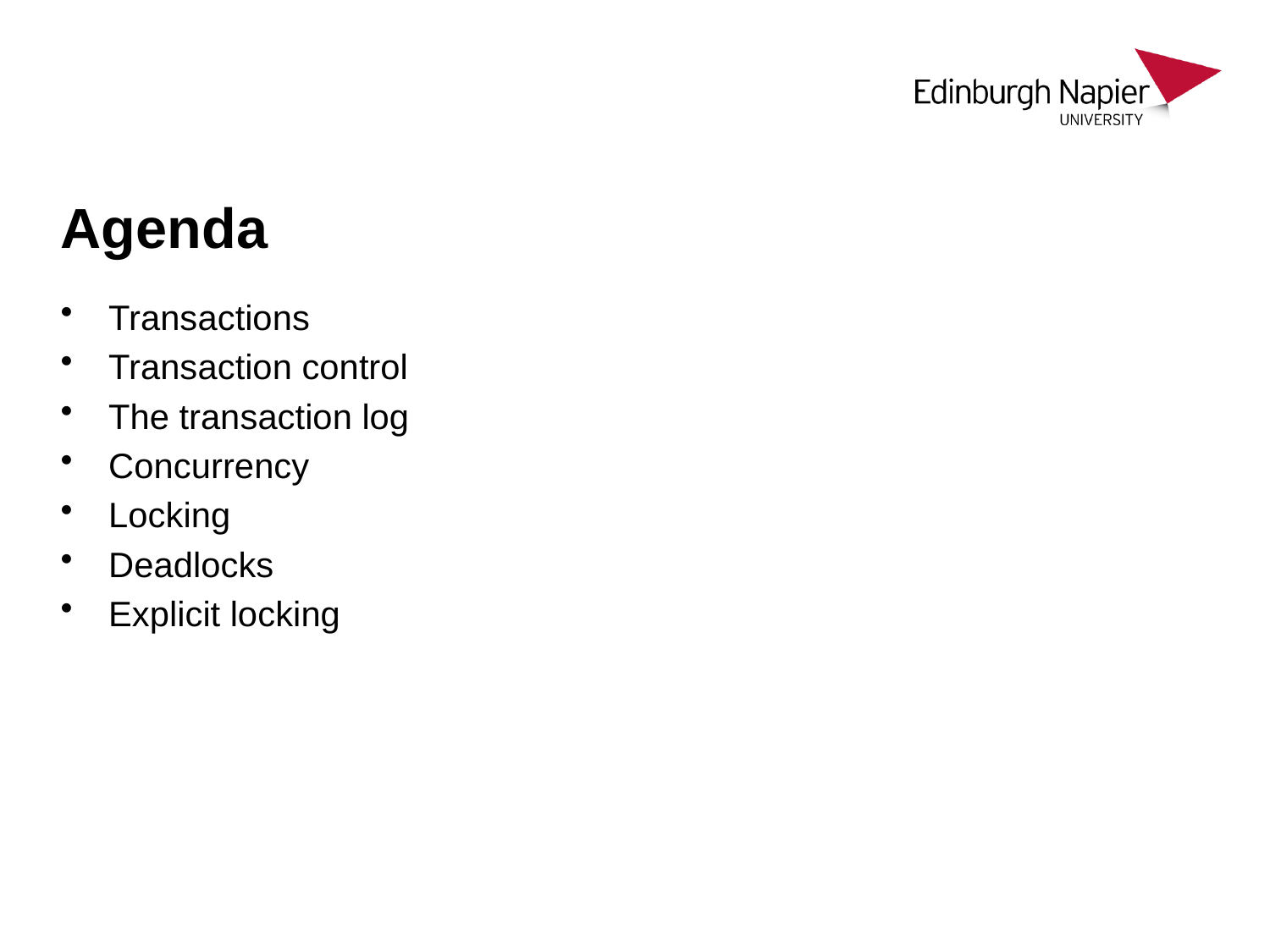

# Agenda
Transactions
Transaction control
The transaction log
Concurrency
Locking
Deadlocks
Explicit locking